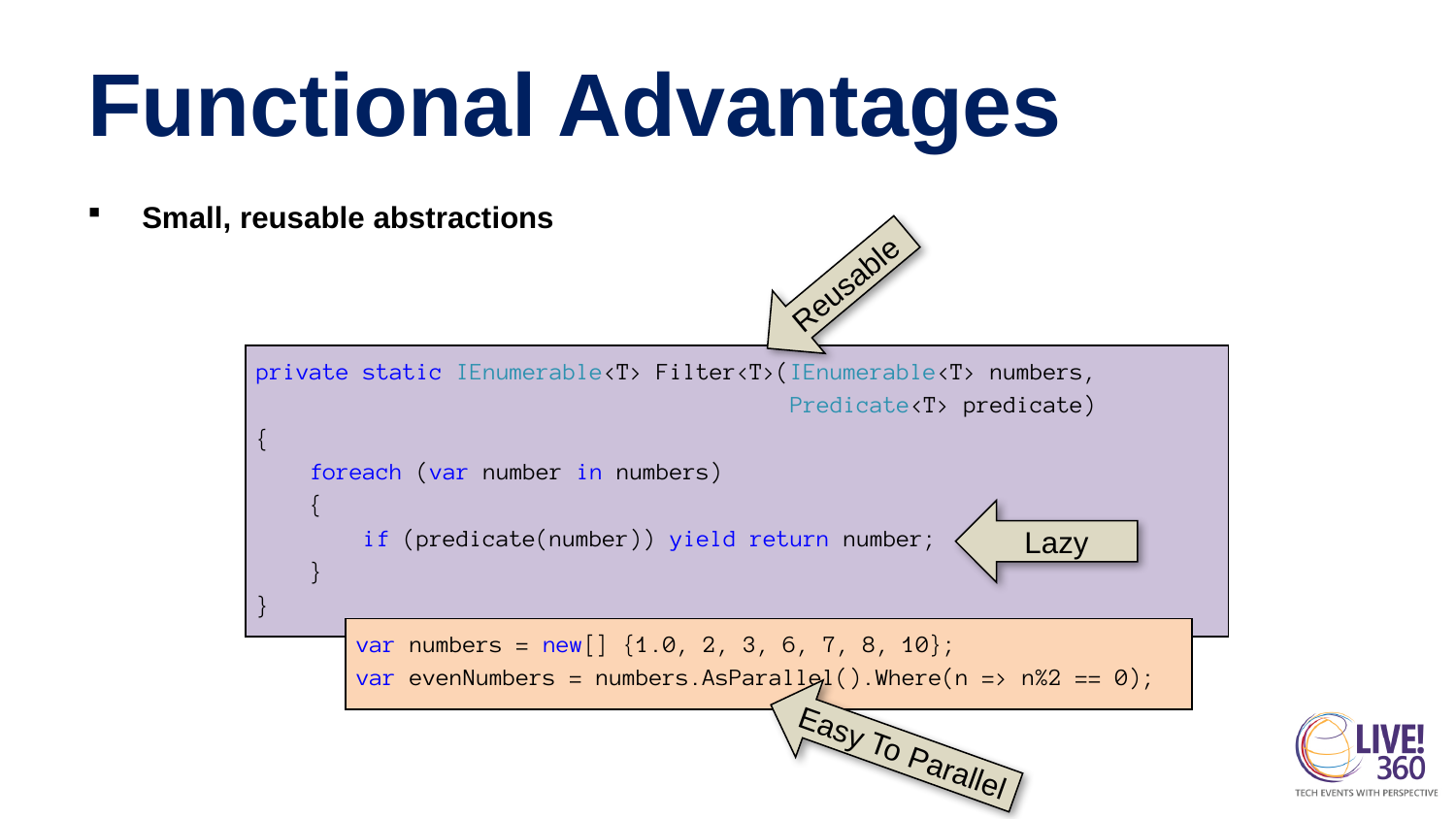

# Functional Advantages
Small, reusable abstractions

Reusable
private static IEnumerable<T> Filter<T>(IEnumerable<T> numbers,
                                        Predicate<T> predicate)
{
    foreach (var number in numbers)
    {
        if (predicate(number)) yield return number;
    }
}

Lazy
var numbers = new[] {1.0, 2, 3, 6, 7, 8, 10};
var evenNumbers = numbers.AsParallel().Where(n => n%2 == 0);

Easy To Parallel